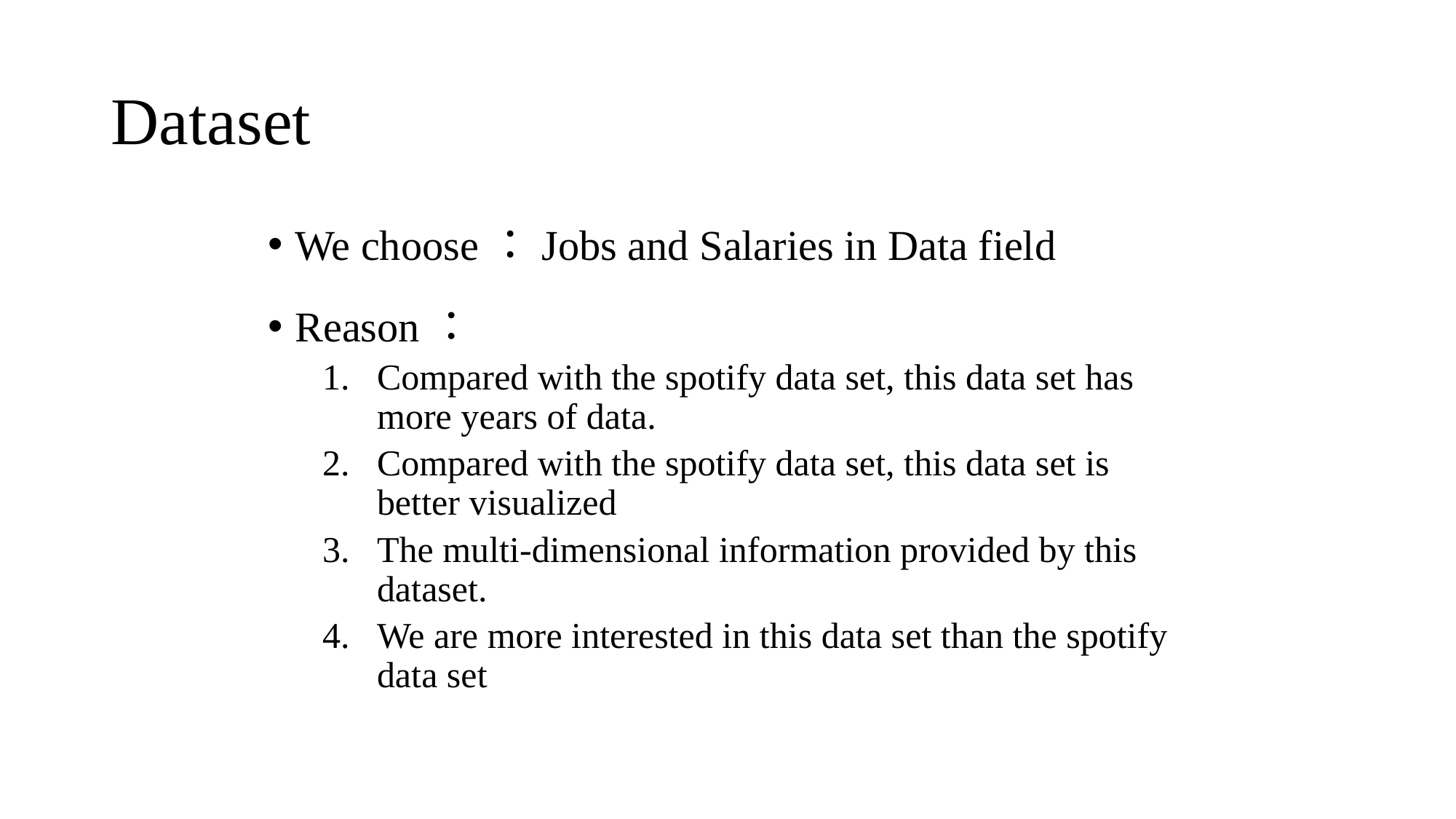

# Dataset
We choose：Jobs and Salaries in Data field
Reason：
Compared with the spotify data set, this data set has more years of data.
Compared with the spotify data set, this data set is better visualized
The multi-dimensional information provided by this dataset.
We are more interested in this data set than the spotify data set